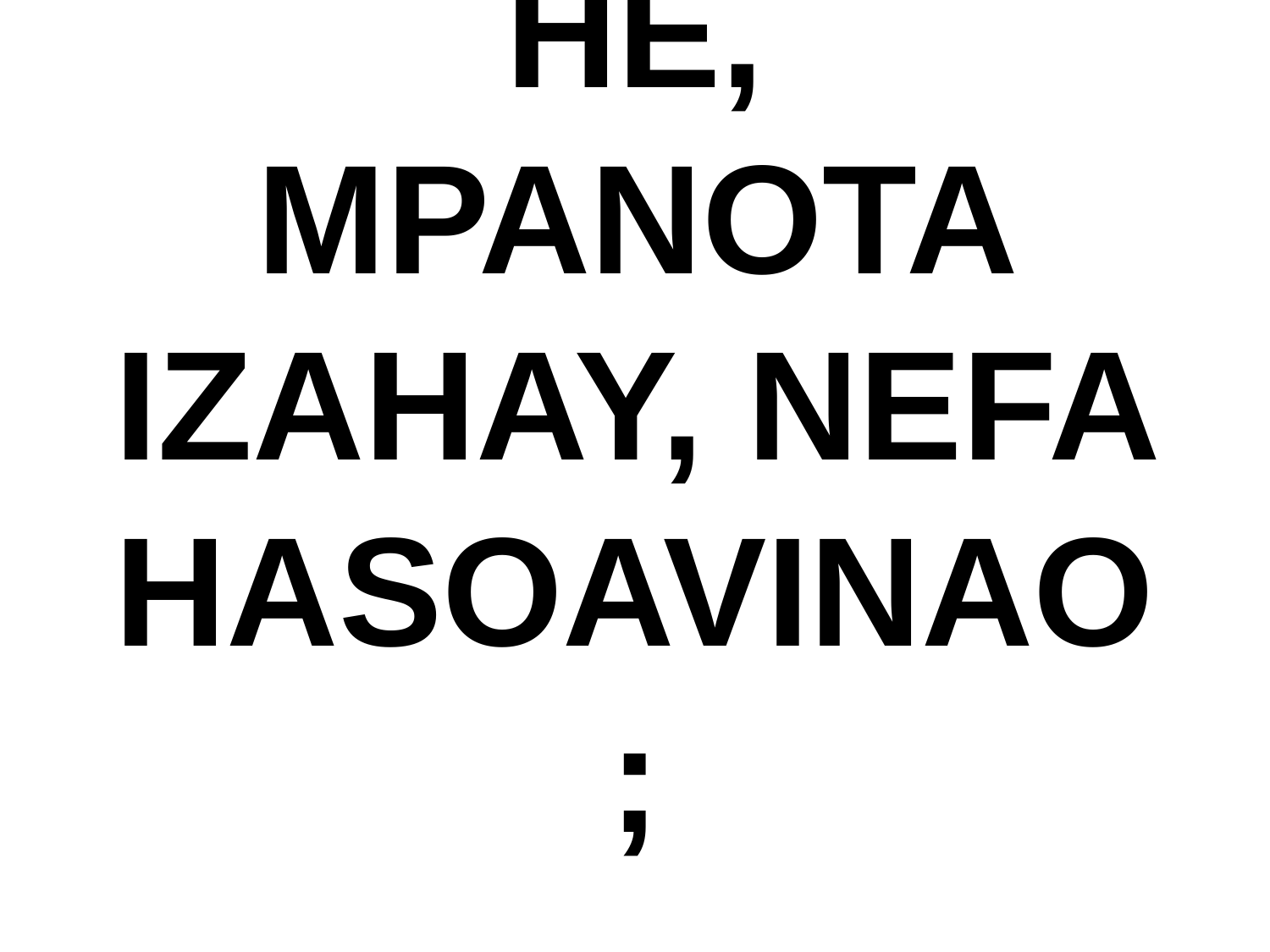

# HE, MPANOTA IZAHAY, NEFA HASOAVINAO ;